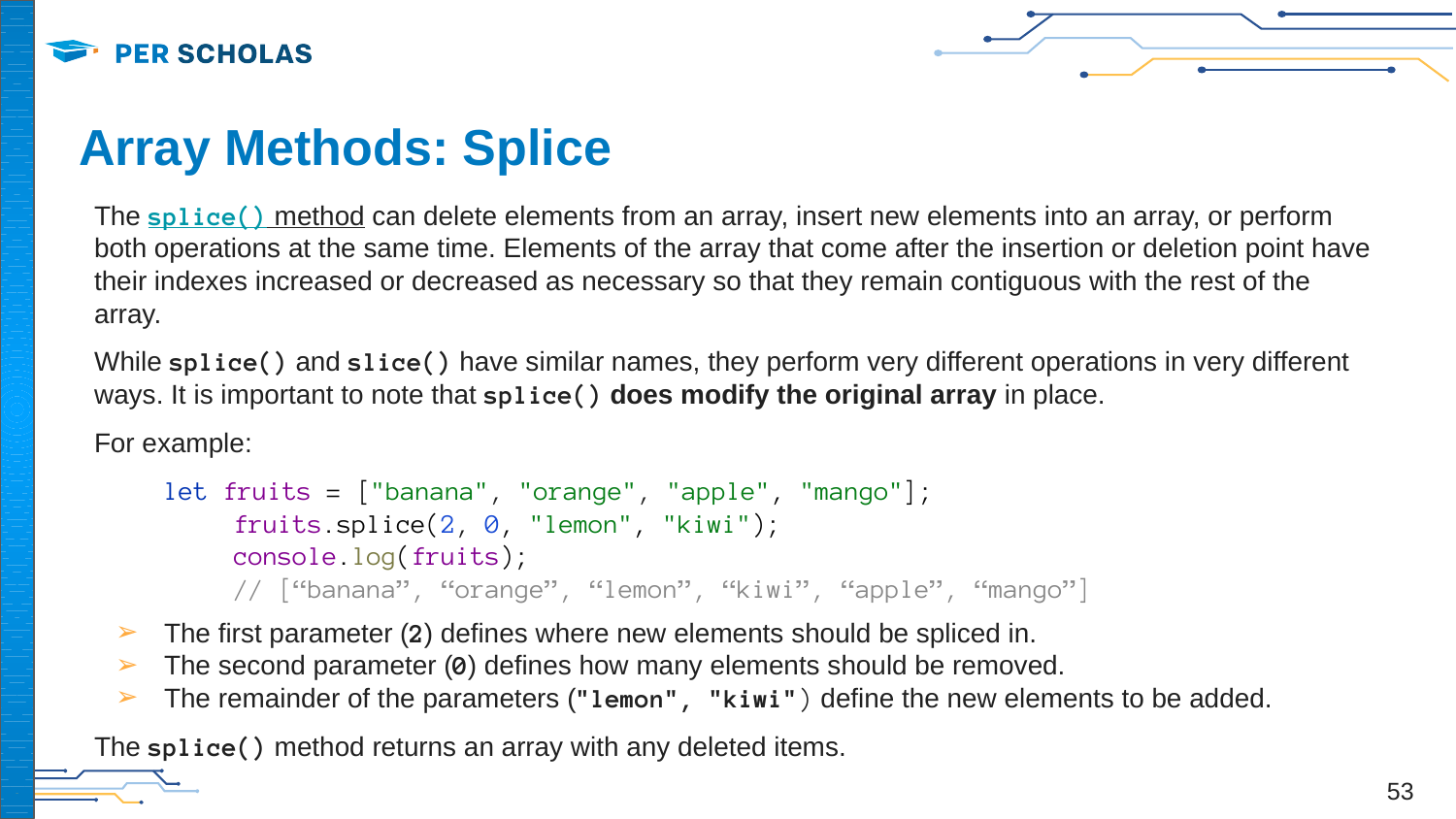

# Array Methods: Splice
The splice() method can delete elements from an array, insert new elements into an array, or perform both operations at the same time. Elements of the array that come after the insertion or deletion point have their indexes increased or decreased as necessary so that they remain contiguous with the rest of the array.
While splice() and slice() have similar names, they perform very different operations in very different ways. It is important to note that splice() does modify the original array in place.
For example:
let fruits = ["banana", "orange", "apple", "mango"];
	fruits.splice(2, 0, "lemon", "kiwi");
	console.log(fruits);
	// [“banana”, “orange”, “lemon”, “kiwi”, “apple”, “mango”]
The first parameter (2) defines where new elements should be spliced in.
The second parameter (0) defines how many elements should be removed.
The remainder of the parameters ("lemon", "kiwi") define the new elements to be added.
The splice() method returns an array with any deleted items.
53